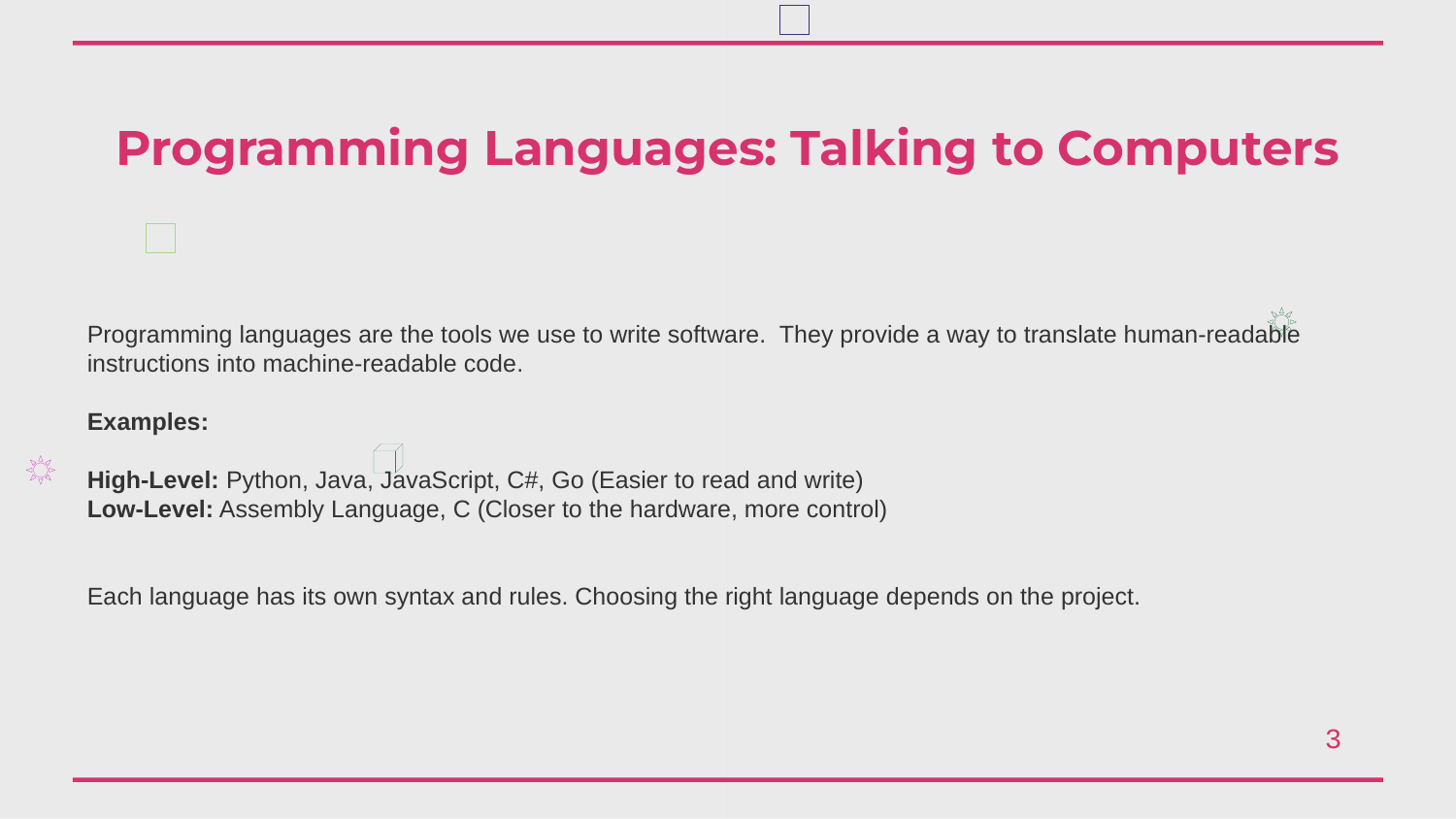

Programming Languages: Talking to Computers

Programming languages are the tools we use to write software.  They provide a way to translate human-readable instructions into machine-readable code.

Examples:

High-Level: Python, Java, JavaScript, C#, Go (Easier to read and write)
Low-Level: Assembly Language, C (Closer to the hardware, more control)

Each language has its own syntax and rules. Choosing the right language depends on the project.

3